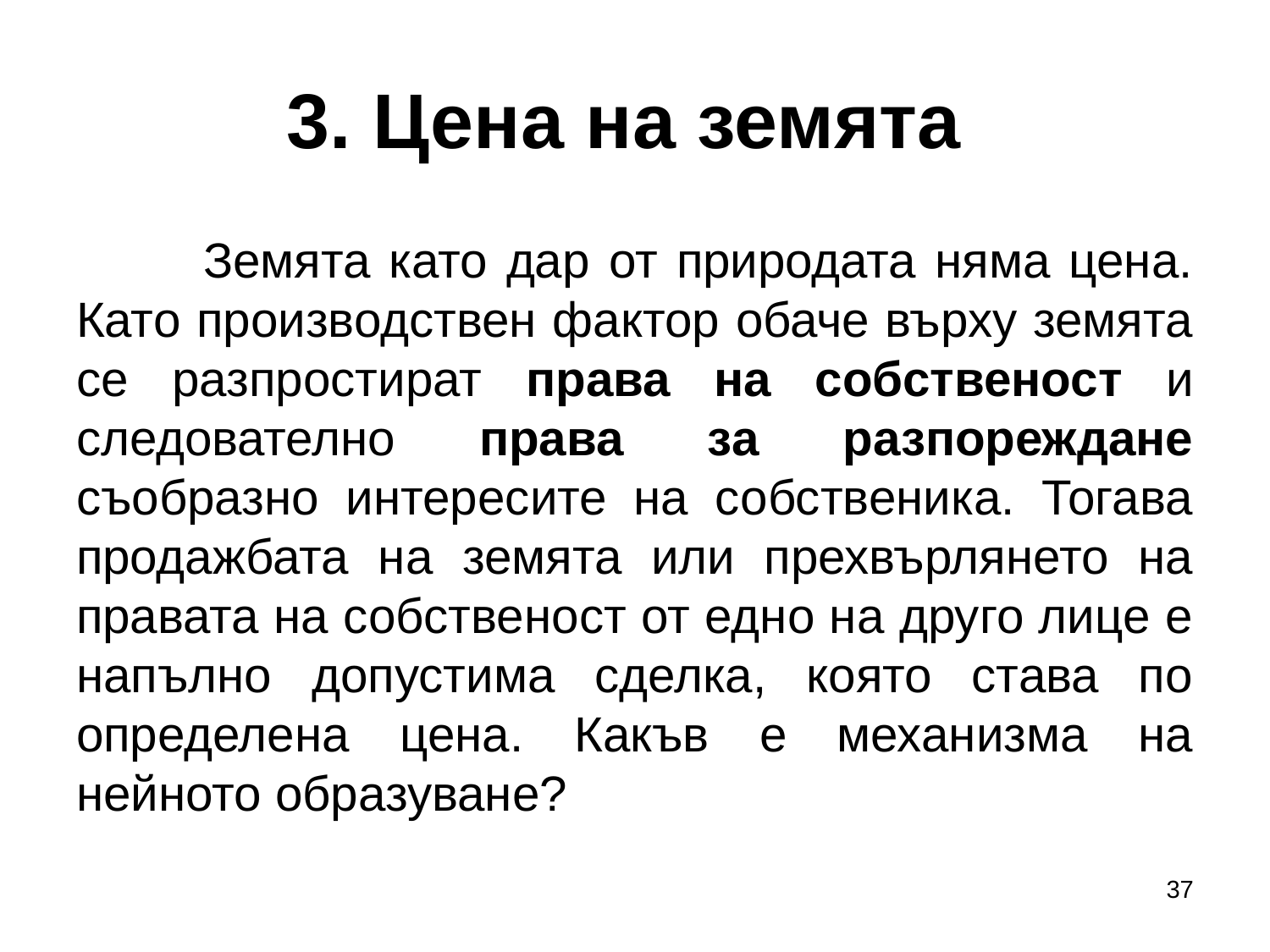

# 3. Цена на земята
	Земята като дар от природата няма цена. Като производствен фактор обаче върху земята се разпростират права на собственост и следователно права за разпореждане съобразно интересите на собственика. Тогава продажбата на земята или прехвърлянето на правата на собственост от едно на друго лице е напълно допустима сделка, която става по определена цена. Какъв е механизма на нейното образуване?
37